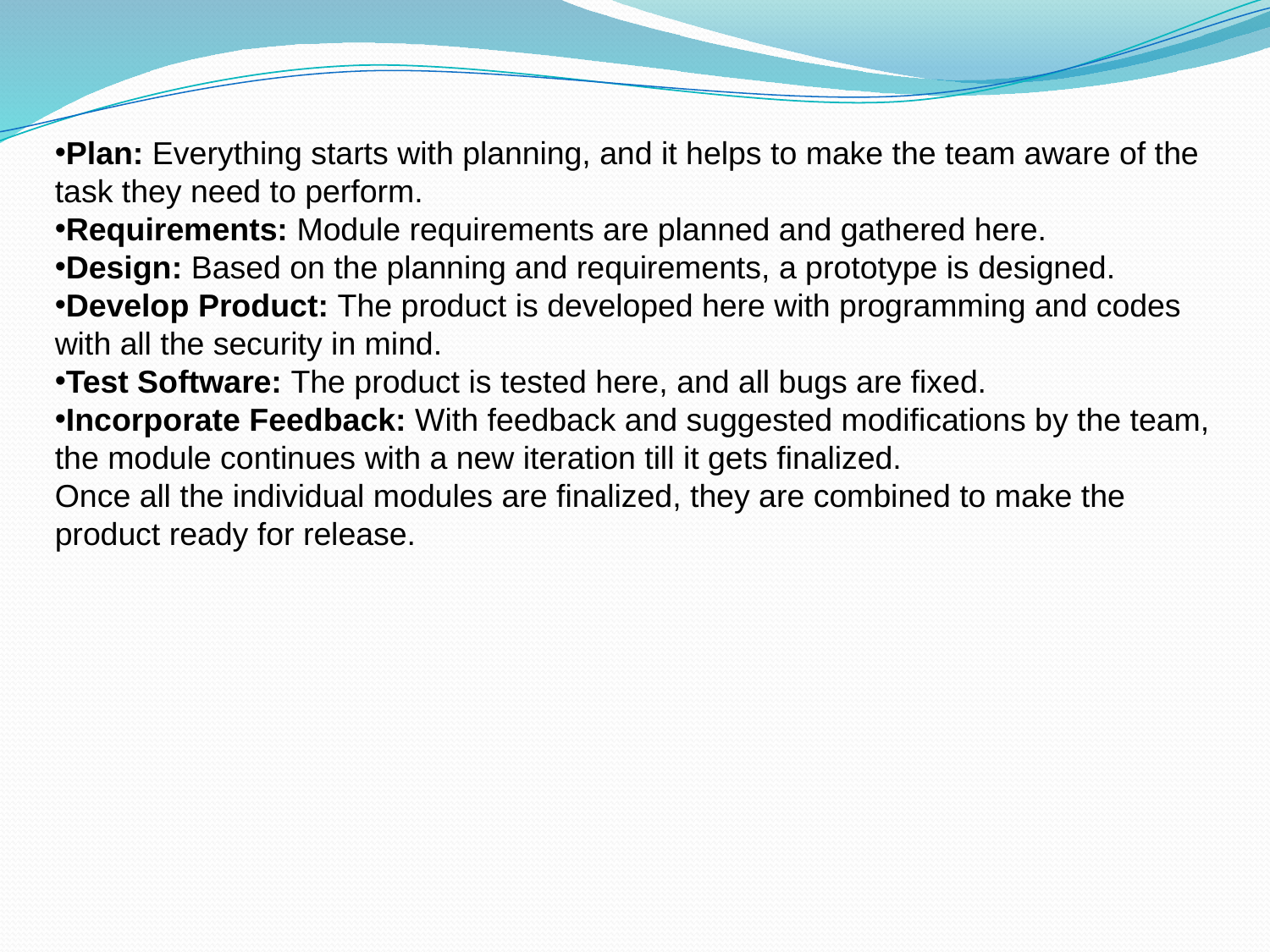

Plan: Everything starts with planning, and it helps to make the team aware of the task they need to perform.
Requirements: Module requirements are planned and gathered here.
Design: Based on the planning and requirements, a prototype is designed.
Develop Product: The product is developed here with programming and codes with all the security in mind.
Test Software: The product is tested here, and all bugs are fixed.
Incorporate Feedback: With feedback and suggested modifications by the team, the module continues with a new iteration till it gets finalized.
Once all the individual modules are finalized, they are combined to make the product ready for release.